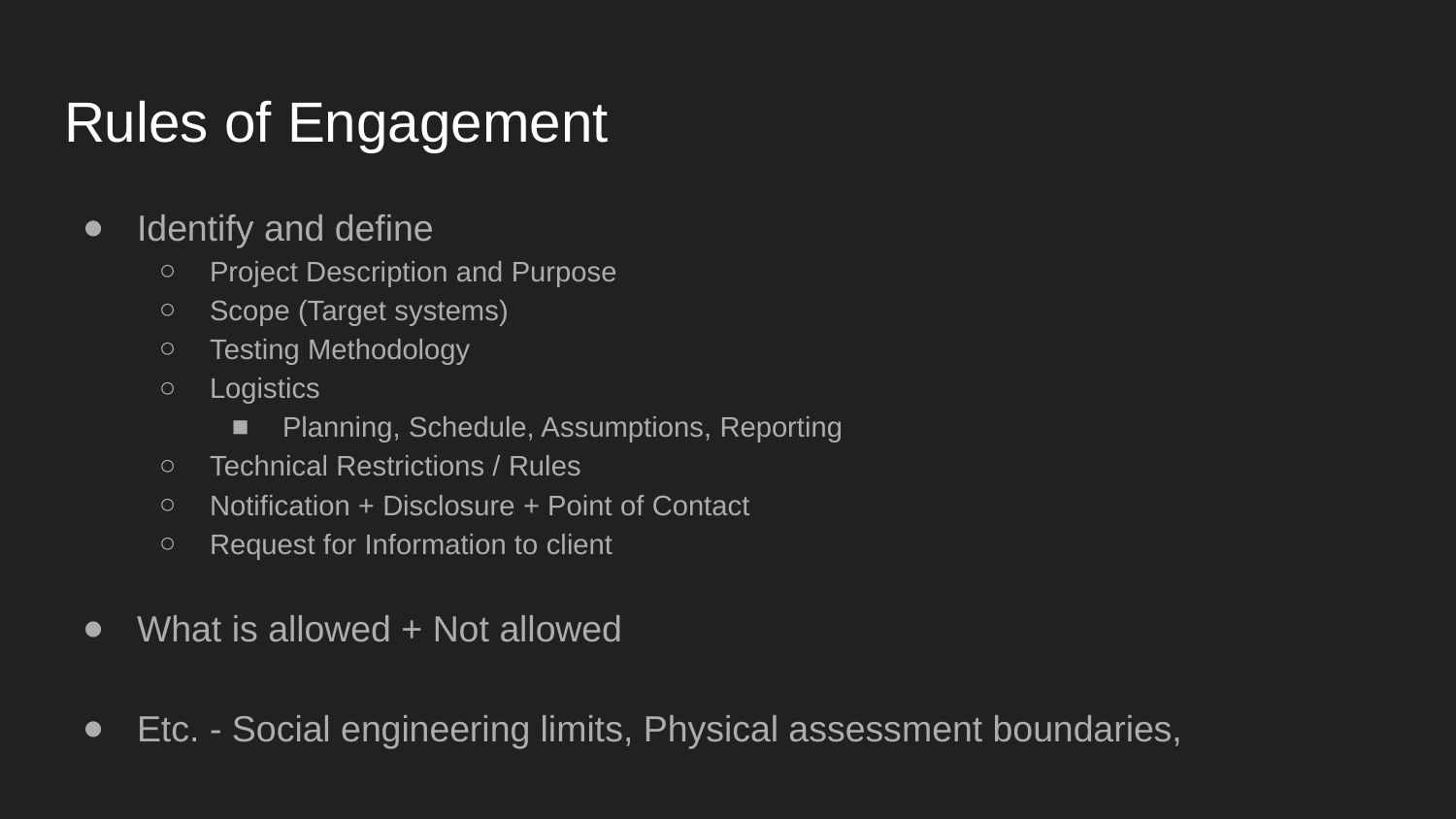

# Rules of Engagement
Identify and define
Project Description and Purpose
Scope (Target systems)
Testing Methodology
Logistics
Planning, Schedule, Assumptions, Reporting
Technical Restrictions / Rules
Notification + Disclosure + Point of Contact
Request for Information to client
What is allowed + Not allowed
Etc. - Social engineering limits, Physical assessment boundaries,